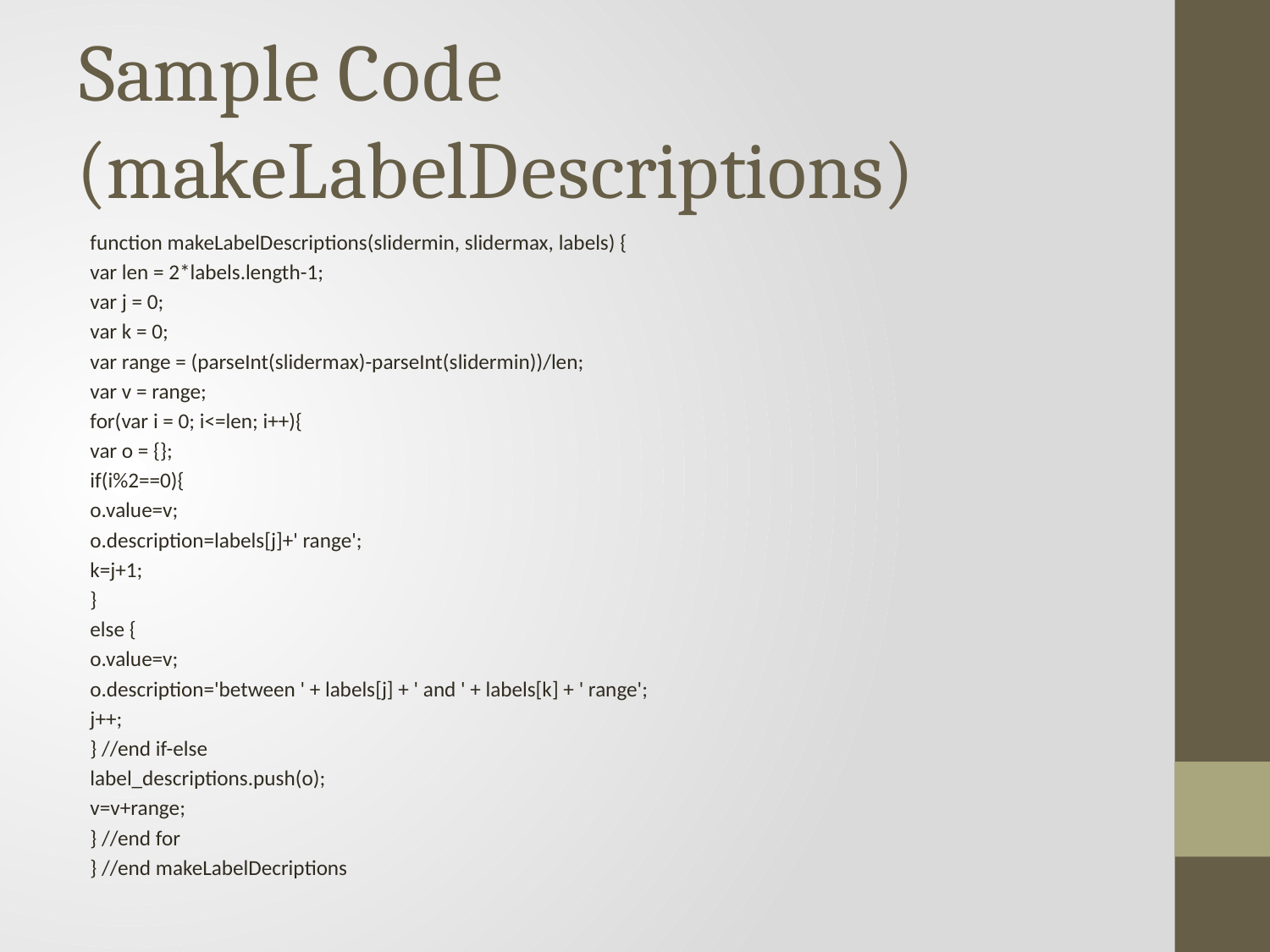

# Sample Code (makeLabelDescriptions)
function makeLabelDescriptions(slidermin, slidermax, labels) {
var len = 2*labels.length-1;
var j = 0;
var k = 0;
var range = (parseInt(slidermax)-parseInt(slidermin))/len;
var v = range;
	for(var i = 0; i<=len; i++){
	var o = {};
		if(i%2==0){
		o.value=v;
		o.description=labels[j]+' range';
		k=j+1;
		}
	else {
		o.value=v;
		o.description='between ' + labels[j] + ' and ' + labels[k] + ' range';
		j++;
	} //end if-else
label_descriptions.push(o);
v=v+range;
} //end for
} //end makeLabelDecriptions